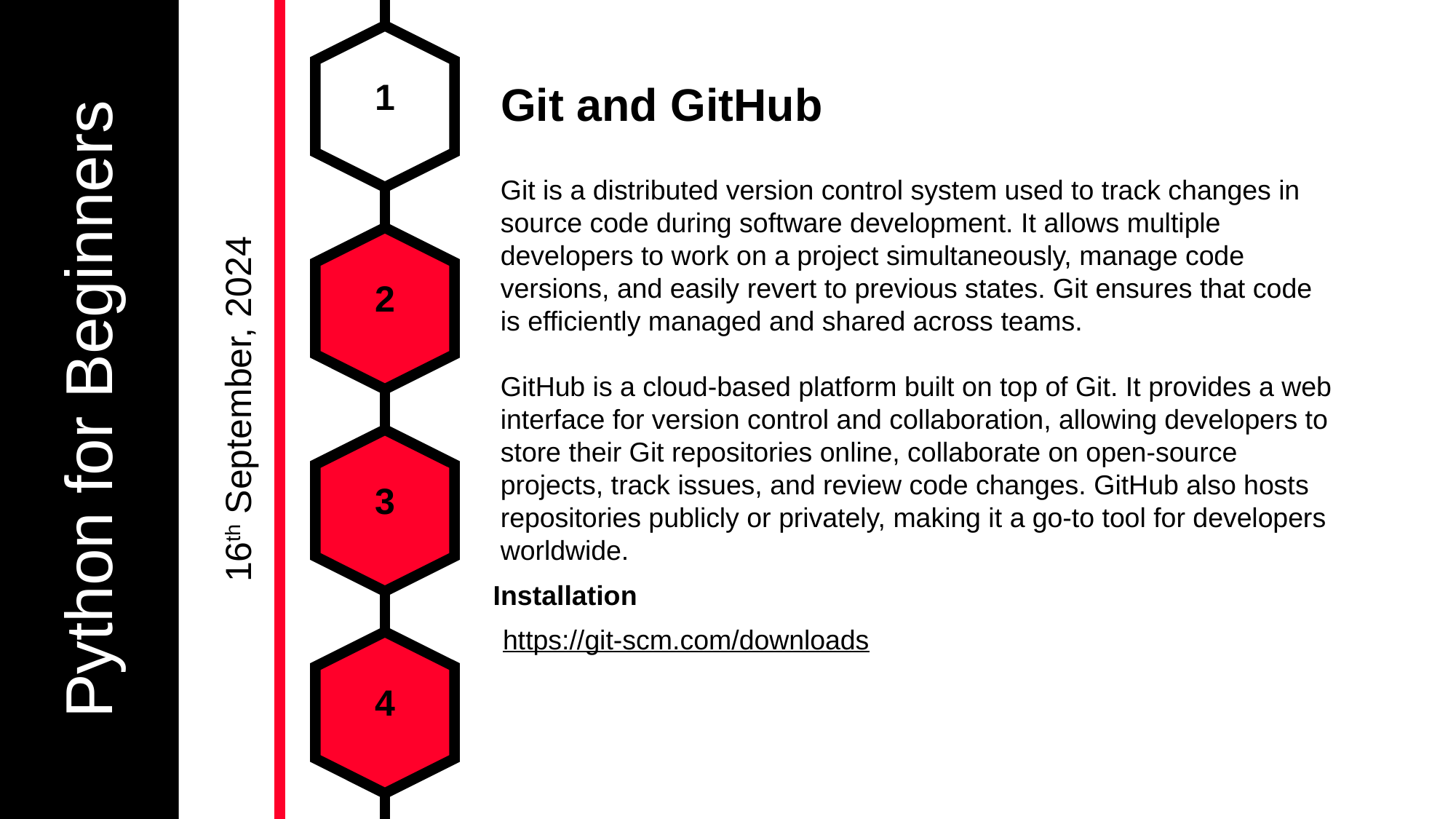

# Python for Beginners
1
Git and GitHub
Git is a distributed version control system used to track changes in source code during software development. It allows multiple developers to work on a project simultaneously, manage code versions, and easily revert to previous states. Git ensures that code is efficiently managed and shared across teams.

GitHub is a cloud-based platform built on top of Git. It provides a web interface for version control and collaboration, allowing developers to store their Git repositories online, collaborate on open-source projects, track issues, and review code changes. GitHub also hosts repositories publicly or privately, making it a go-to tool for developers worldwide.
2
16th September, 2024
3
Installation
https://git-scm.com/downloads
4